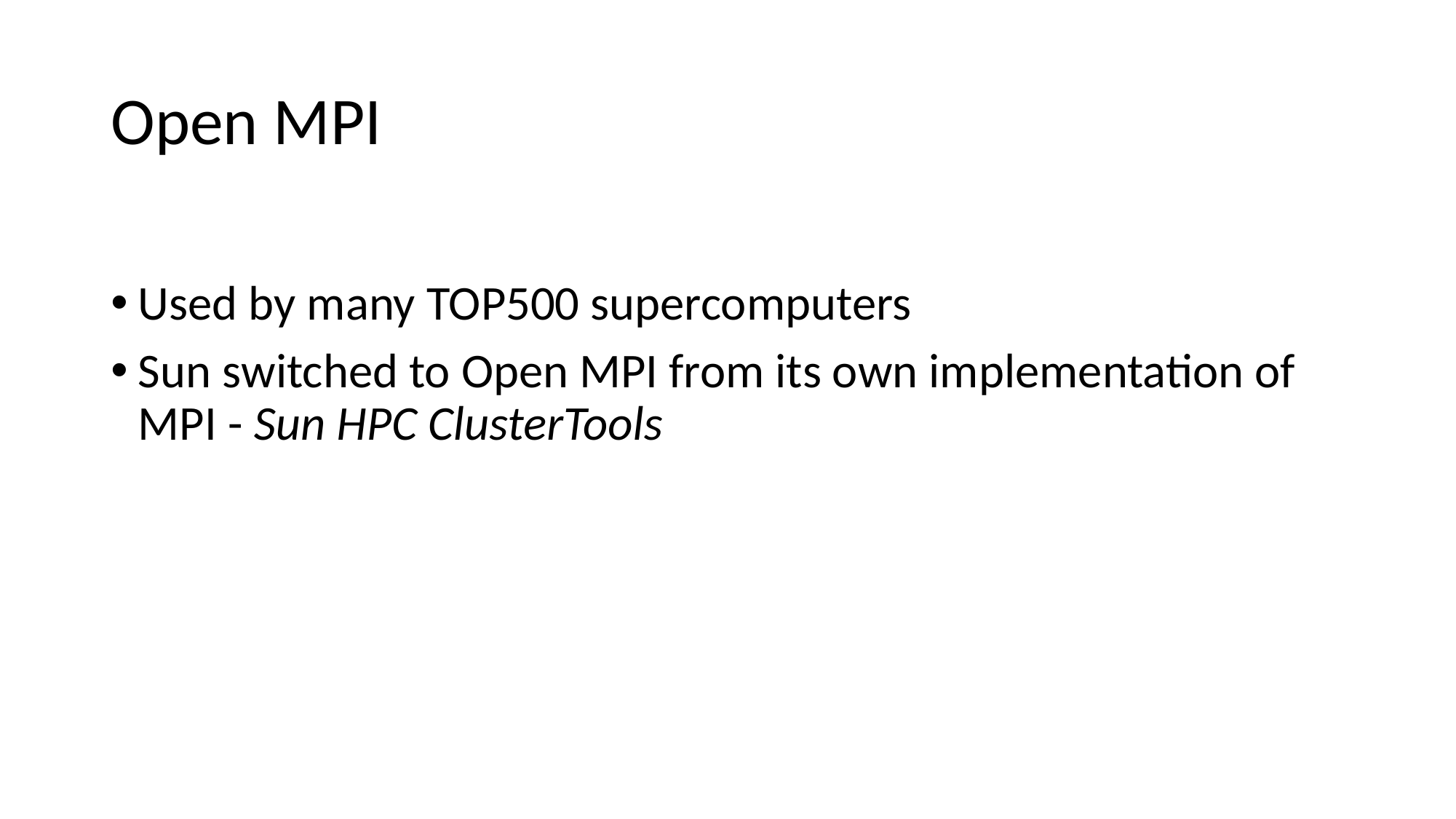

# Open MPI
Used by many TOP500 supercomputers
Sun switched to Open MPI from its own implementation of MPI - Sun HPC ClusterTools